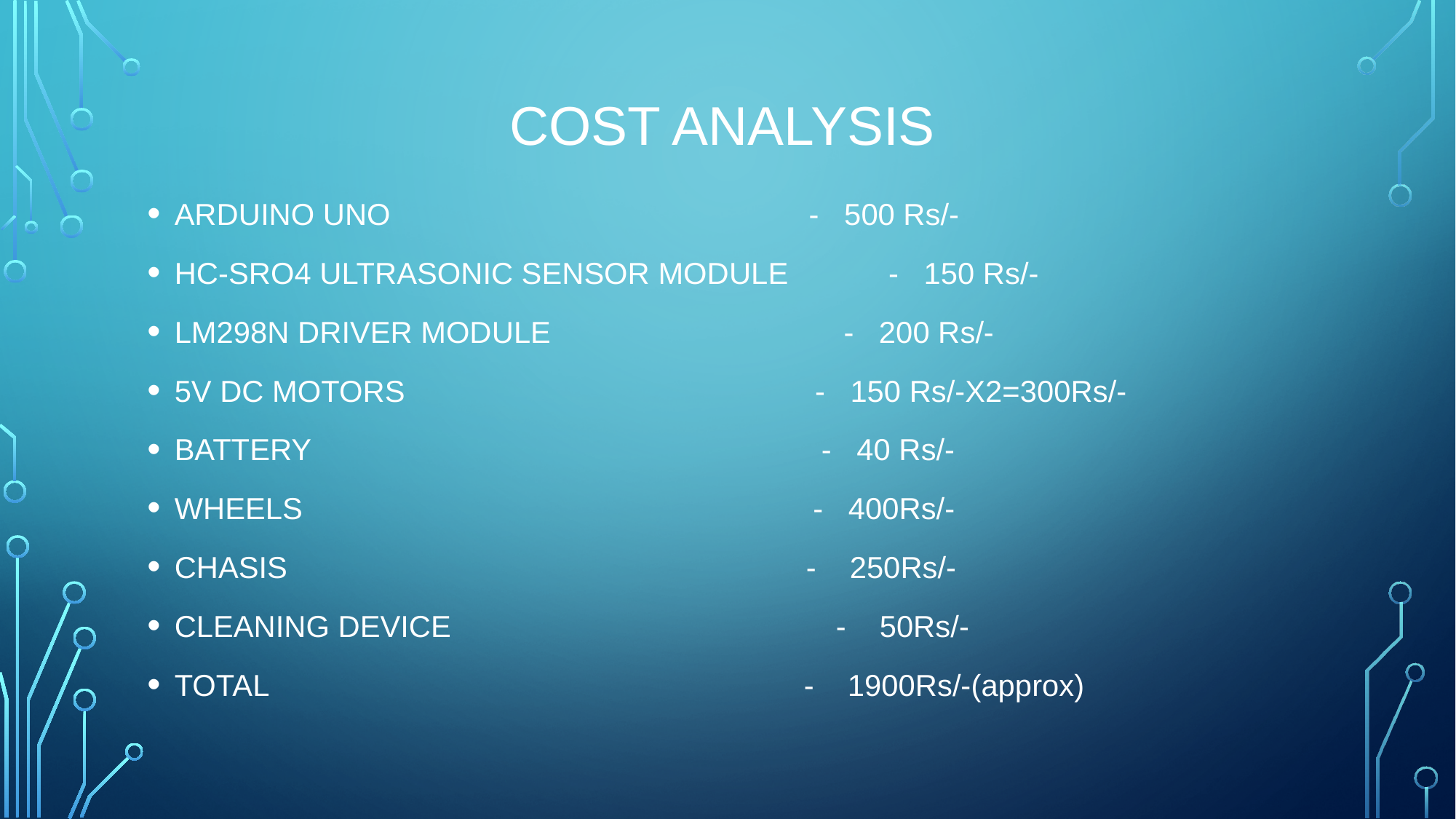

# Cost analysis
ARDUINO UNO                                                  -   500 Rs/-
HC-SRO4 ULTRASONIC SENSOR MODULE            -   150 Rs/-
LM298N DRIVER MODULE                                   -   200 Rs/-
5V DC MOTORS                                                 -   150 Rs/-X2=300Rs/-
BATTERY                                                             -   40 Rs/-
WHEELS                                                             -   400Rs/-
CHASIS                                                              -    250Rs/-
CLEANING DEVICE                                              -    50Rs/-
TOTAL                                                                -    1900Rs/-(approx)